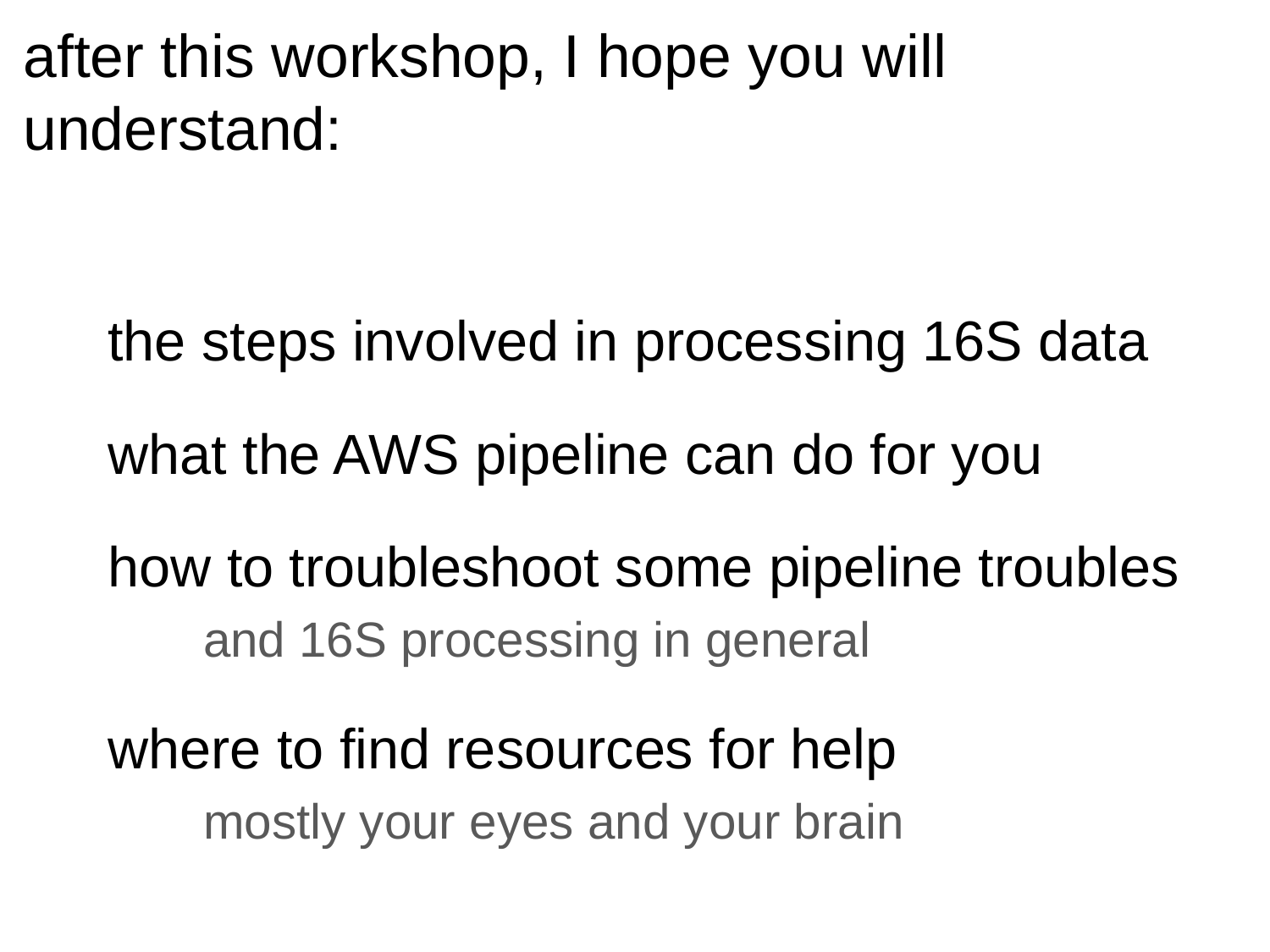

# after this workshop, I hope you will understand:
the steps involved in processing 16S data
what the AWS pipeline can do for you
how to troubleshoot some pipeline troubles
and 16S processing in general
where to find resources for help
mostly your eyes and your brain